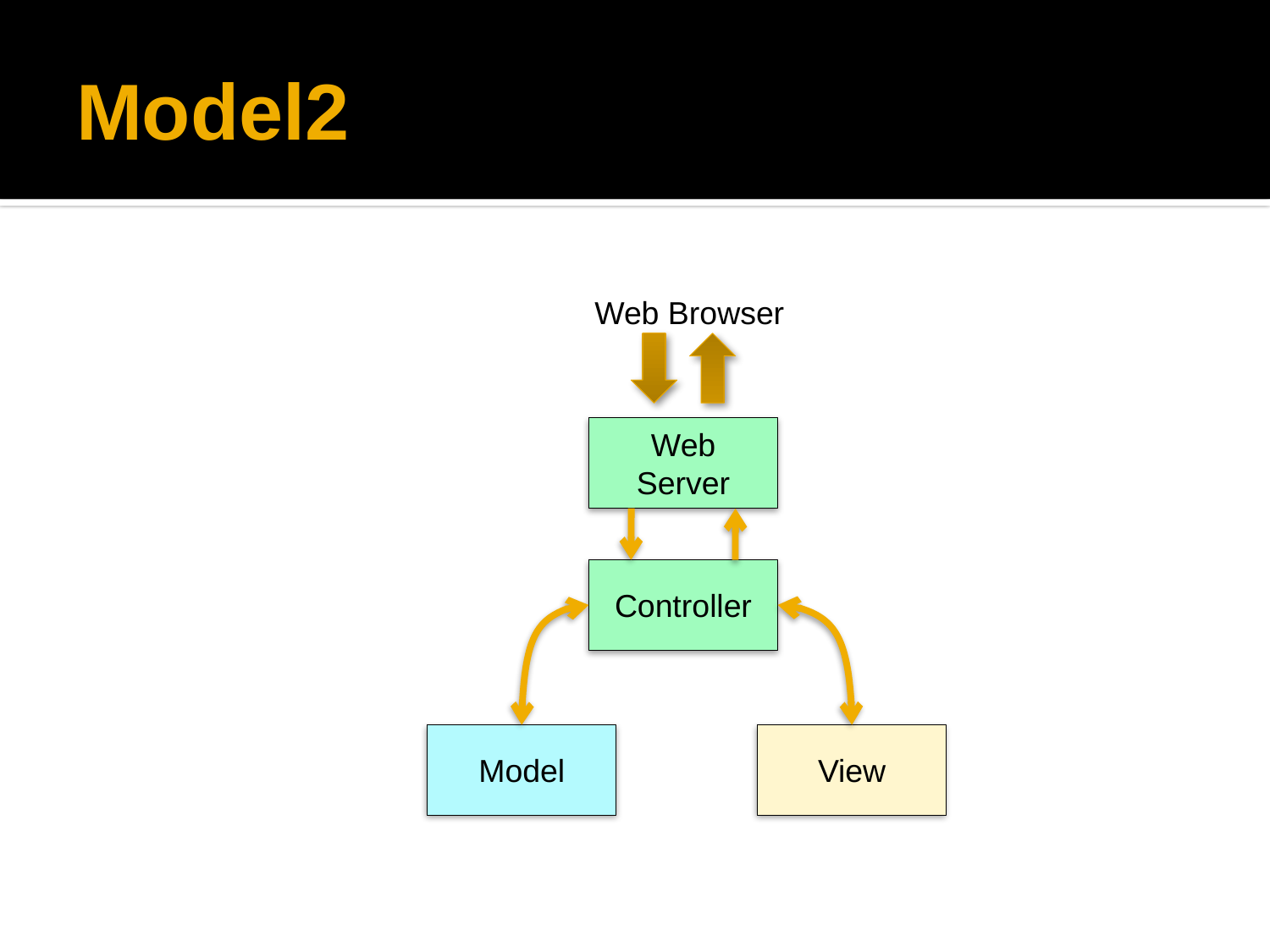

# Model2
Web Browser

Web Server
Controller
Model
View